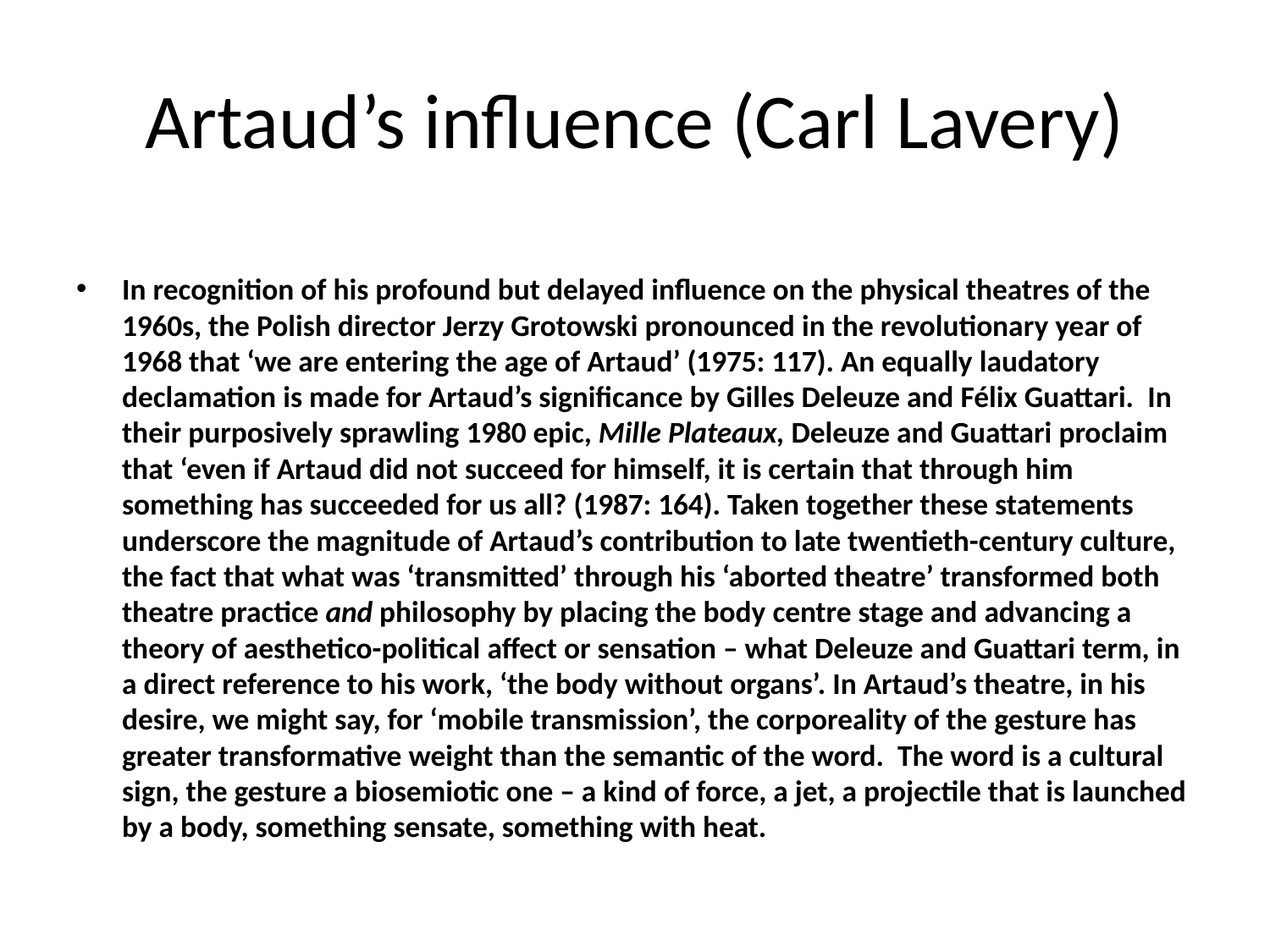

# Artaud’s influence (Carl Lavery)

In recognition of his profound but delayed influence on the physical theatres of the 1960s, the Polish director Jerzy Grotowski pronounced in the revolutionary year of 1968 that ‘we are entering the age of Artaud’ (1975: 117). An equally laudatory declamation is made for Artaud’s significance by Gilles Deleuze and Félix Guattari.  In their purposively sprawling 1980 epic, Mille Plateaux, Deleuze and Guattari proclaim that ‘even if Artaud did not succeed for himself, it is certain that through him something has succeeded for us all? (1987: 164). Taken together these statements underscore the magnitude of Artaud’s contribution to late twentieth-century culture, the fact that what was ‘transmitted’ through his ‘aborted theatre’ transformed both theatre practice and philosophy by placing the body centre stage and advancing a theory of aesthetico-political affect or sensation – what Deleuze and Guattari term, in a direct reference to his work, ‘the body without organs’. In Artaud’s theatre, in his desire, we might say, for ‘mobile transmission’, the corporeality of the gesture has greater transformative weight than the semantic of the word.  The word is a cultural sign, the gesture a biosemiotic one – a kind of force, a jet, a projectile that is launched by a body, something sensate, something with heat.